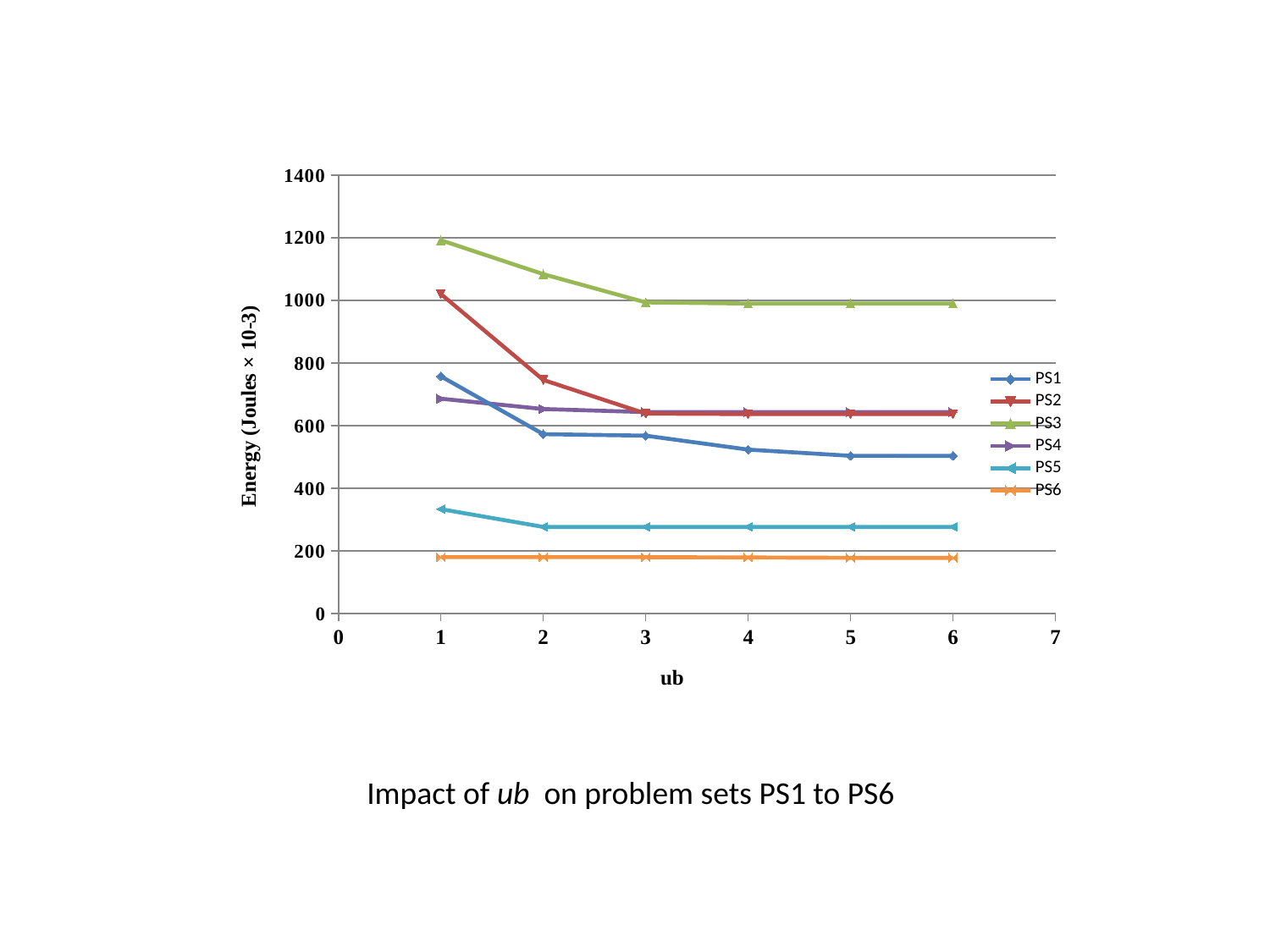

### Chart

| Category | PS1 | PS2 | PS3 | PS4 | PS5 | PS6 |
|---|---|---|---|---|---|---|
Impact of ub  on problem sets PS1 to PS6